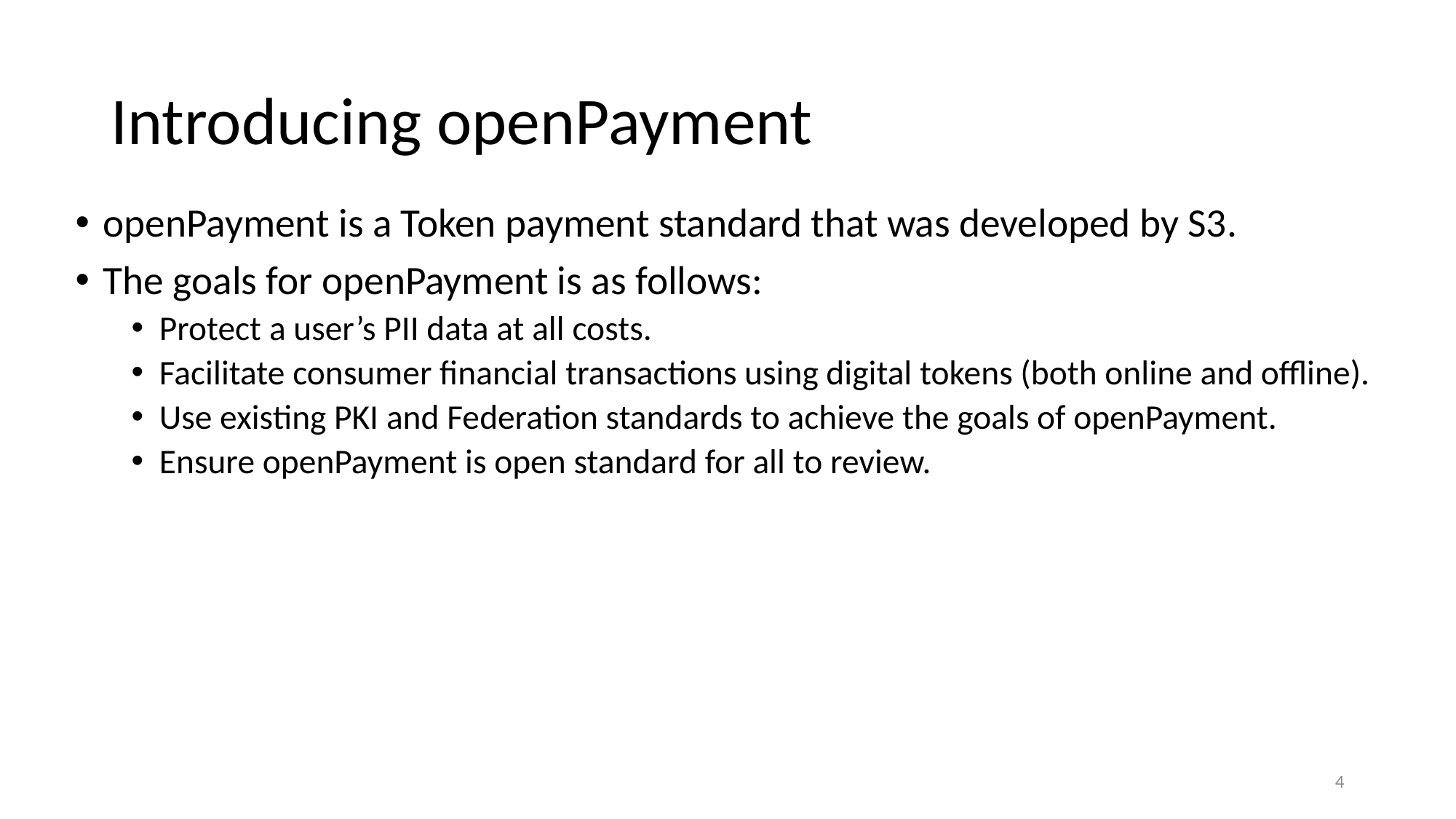

# Introducing openPayment
openPayment is a Token payment standard that was developed by S3.
The goals for openPayment is as follows:
Protect a user’s PII data at all costs.
Facilitate consumer financial transactions using digital tokens (both online and offline).
Use existing PKI and Federation standards to achieve the goals of openPayment.
Ensure openPayment is open standard for all to review.
4